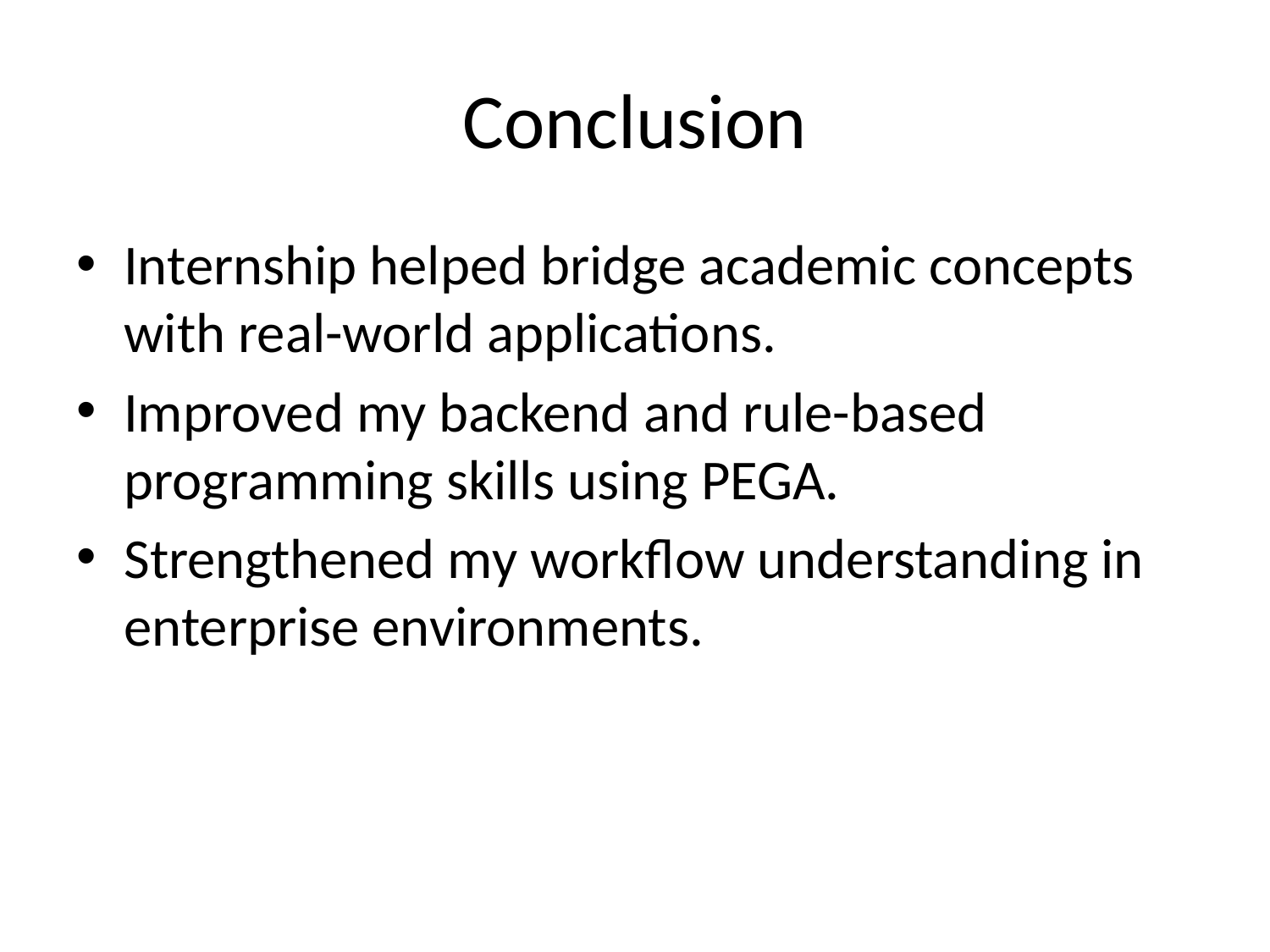

# Conclusion
Internship helped bridge academic concepts with real-world applications.
Improved my backend and rule-based programming skills using PEGA.
Strengthened my workflow understanding in enterprise environments.